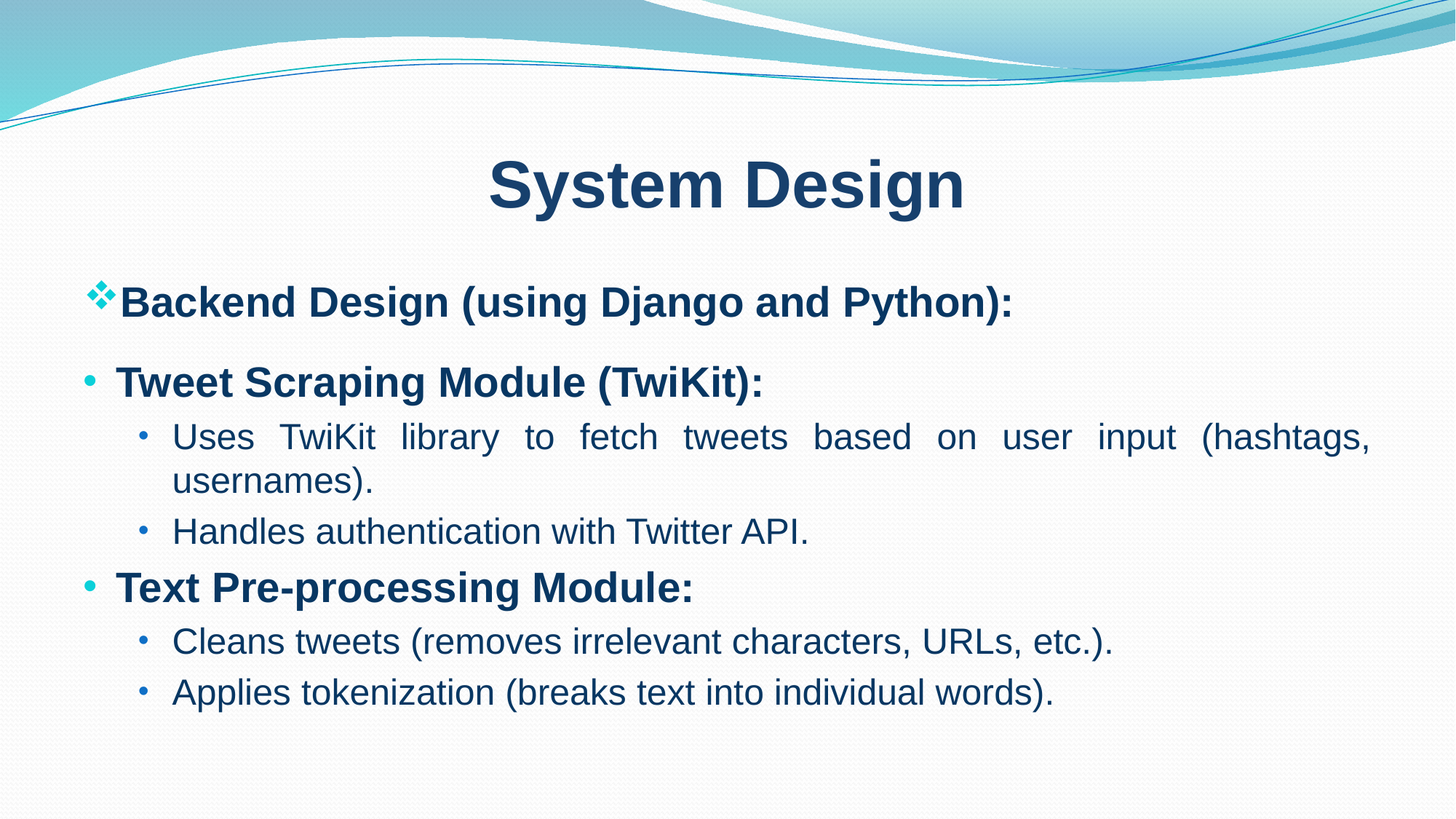

# System Design
Backend Design (using Django and Python):

Tweet Scraping Module (TwiKit):
Uses TwiKit library to fetch tweets based on user input (hashtags, usernames).
Handles authentication with Twitter API.
Text Pre-processing Module:
Cleans tweets (removes irrelevant characters, URLs, etc.).
Applies tokenization (breaks text into individual words).